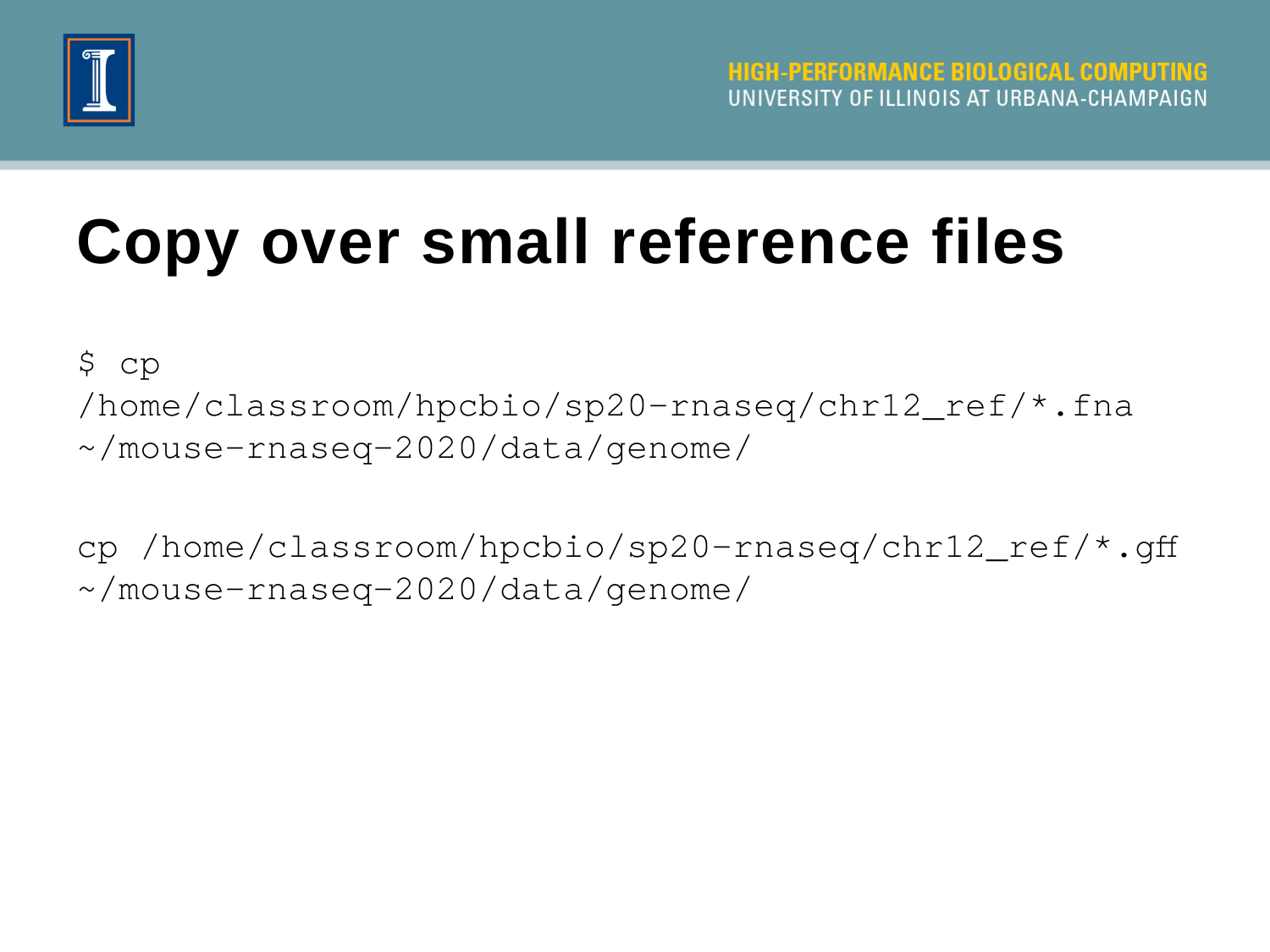

# Copy over small reference files
$ cp /home/classroom/hpcbio/sp20-rnaseq/chr12_ref/*.fna ~/mouse-rnaseq-2020/data/genome/

cp /home/classroom/hpcbio/sp20-rnaseq/chr12_ref/*.gff ~/mouse-rnaseq-2020/data/genome/